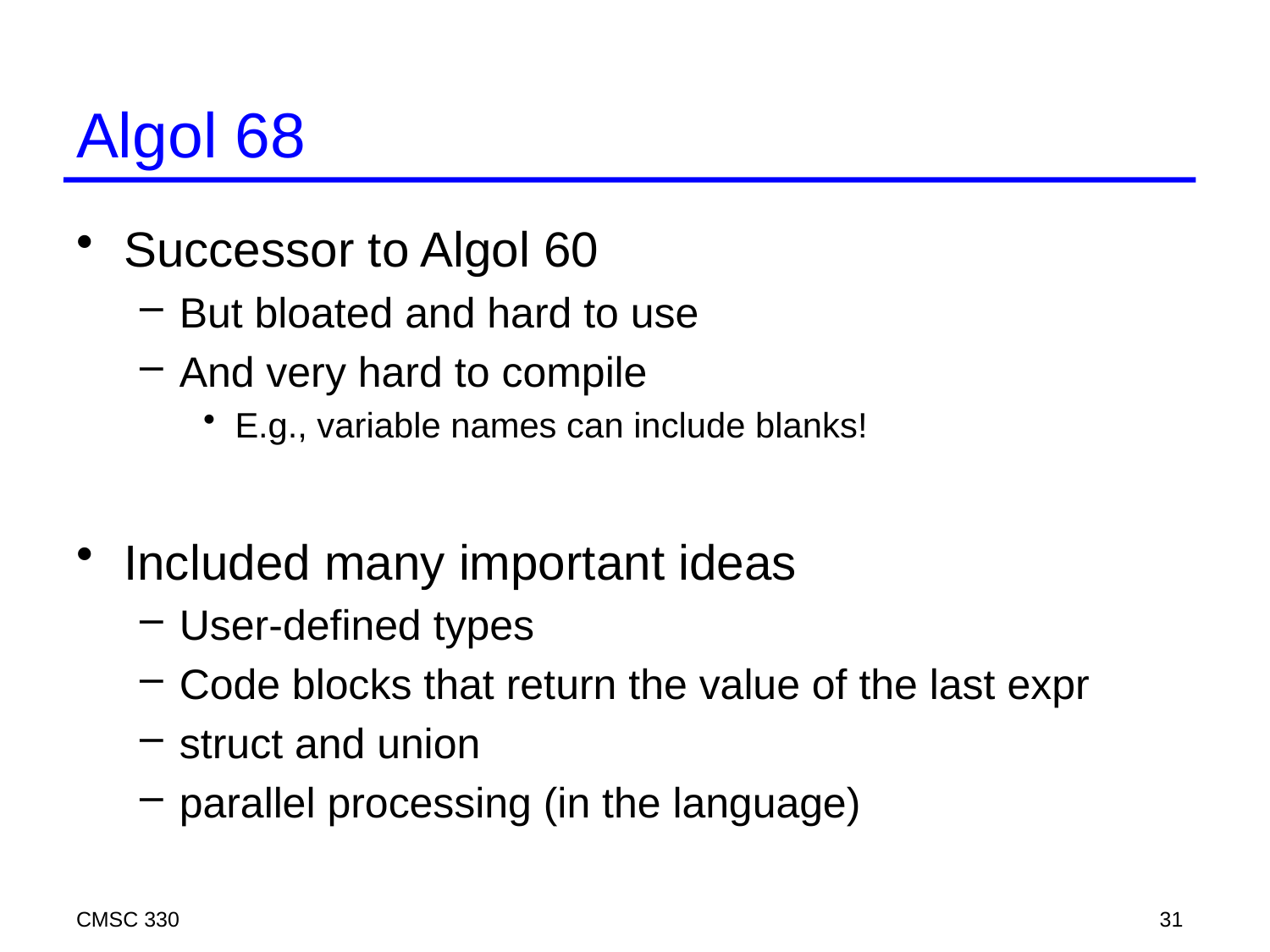

# Algol 68
Successor to Algol 60
But bloated and hard to use
And very hard to compile
E.g., variable names can include blanks!

Included many important ideas
User-defined types
Code blocks that return the value of the last expr
struct and union
parallel processing (in the language)
CMSC 330
31